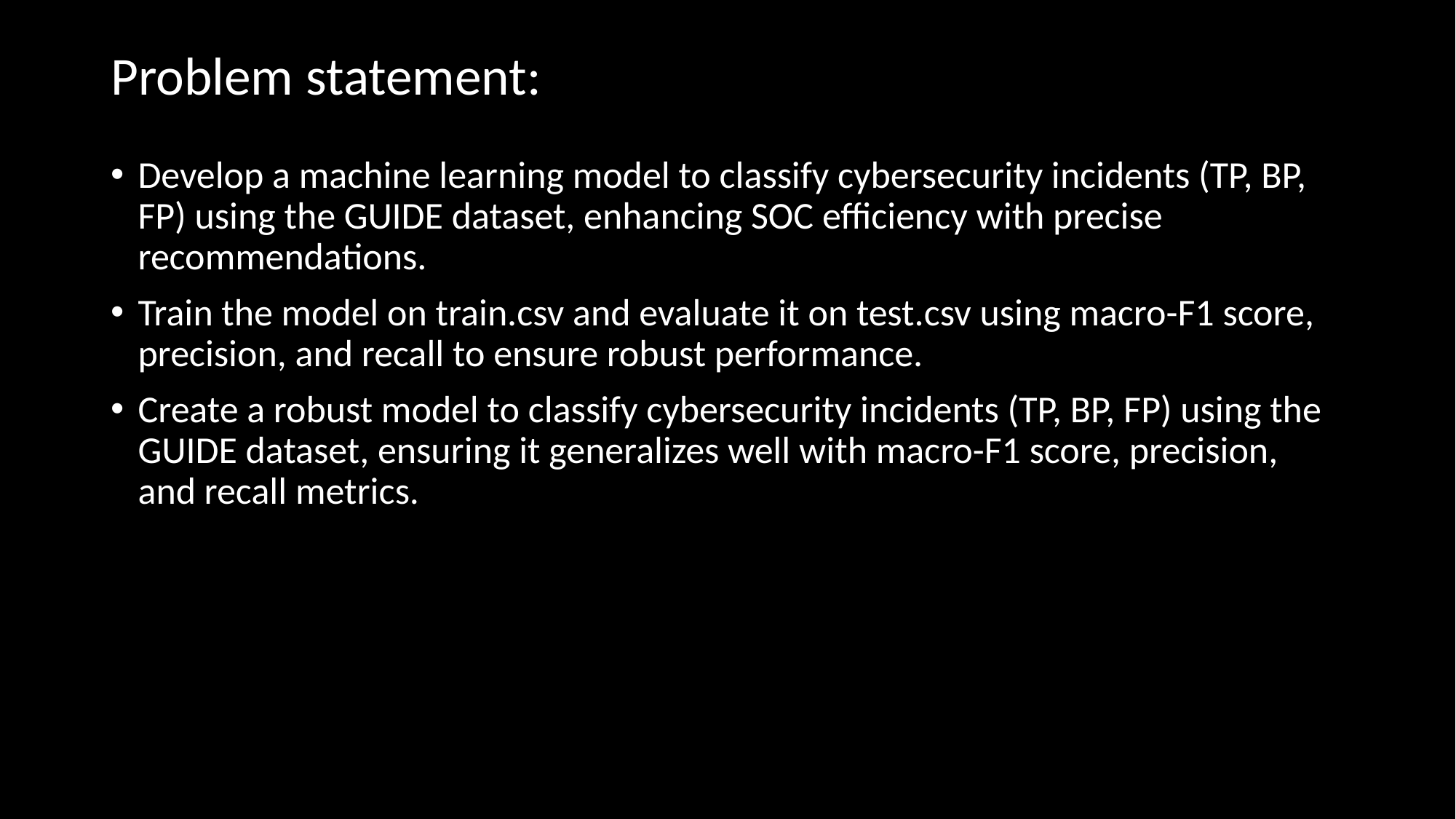

Problem statement:
Develop a machine learning model to classify cybersecurity incidents (TP, BP, FP) using the GUIDE dataset, enhancing SOC efficiency with precise recommendations.
Train the model on train.csv and evaluate it on test.csv using macro-F1 score, precision, and recall to ensure robust performance.
Create a robust model to classify cybersecurity incidents (TP, BP, FP) using the GUIDE dataset, ensuring it generalizes well with macro-F1 score, precision, and recall metrics.